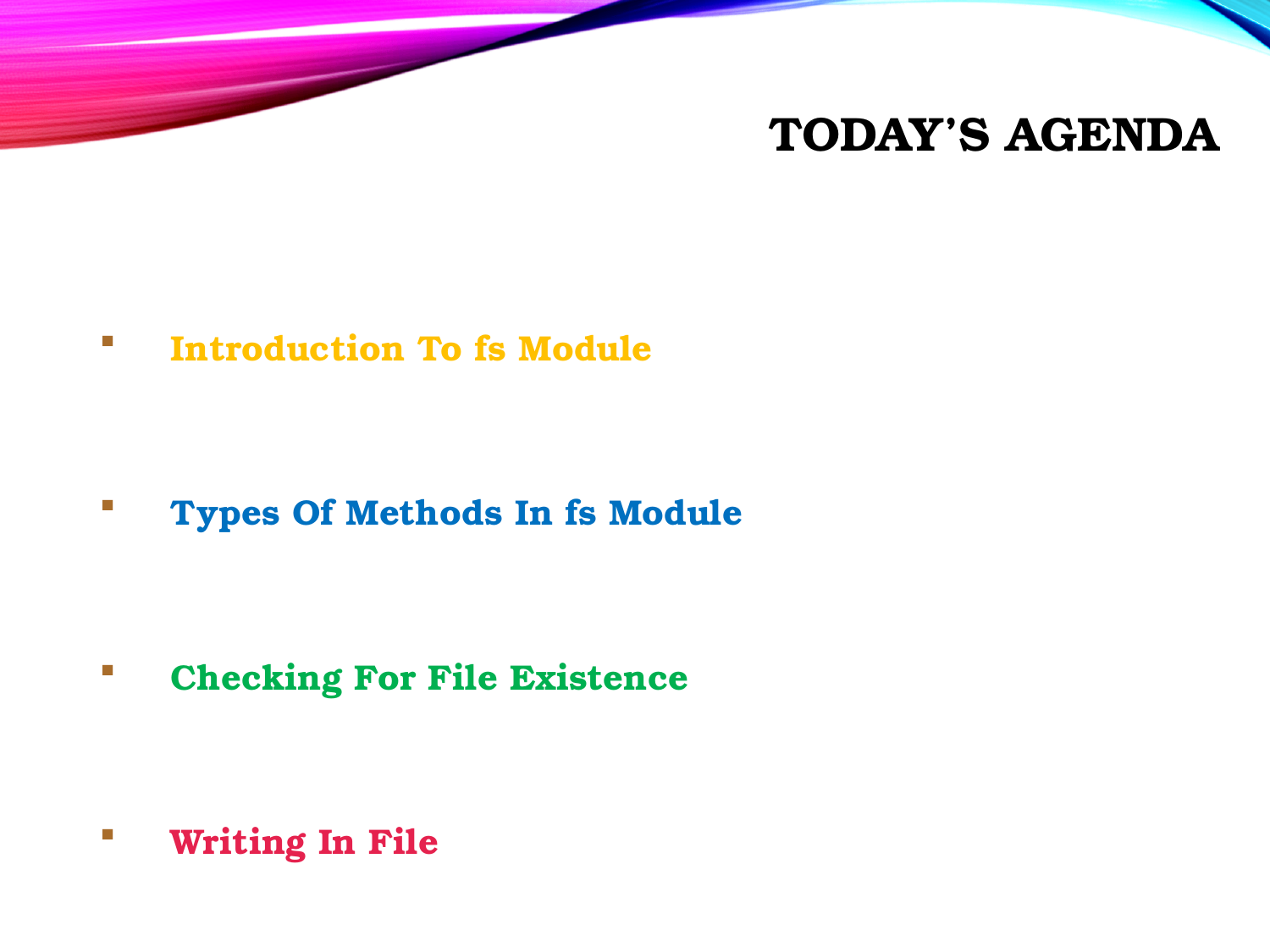

# Today’s Agenda

Introduction To fs Module

Types Of Methods In fs Module

Checking For File Existence

Writing In File

Handling Exceptions In File Operation